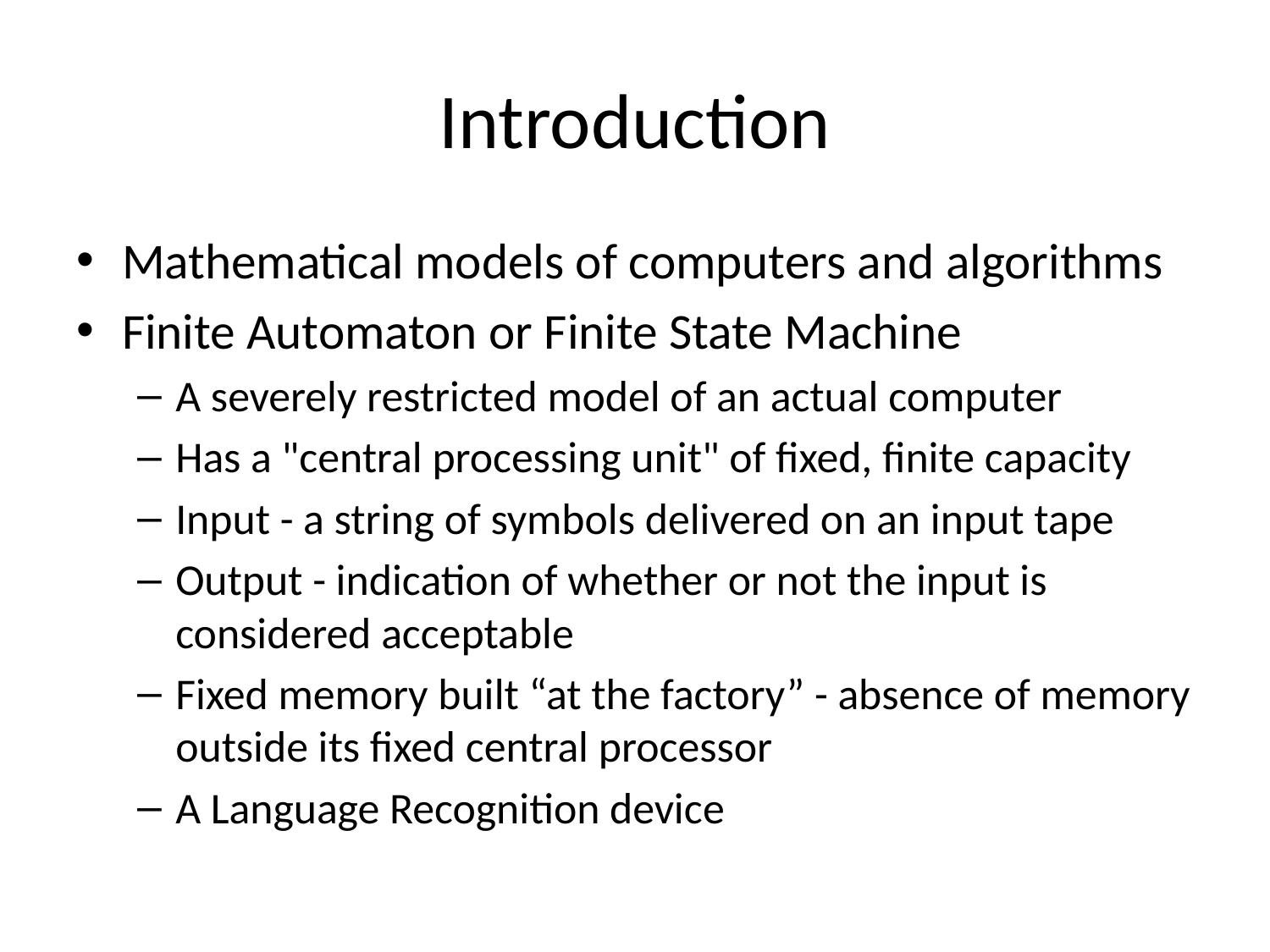

# Introduction
Mathematical models of computers and algorithms
Finite Automaton or Finite State Machine
A severely restricted model of an actual computer
Has a "central processing unit" of fixed, finite capacity
Input - a string of symbols delivered on an input tape
Output - indication of whether or not the input is considered acceptable
Fixed memory built “at the factory” - absence of memory outside its fixed central processor
A Language Recognition device